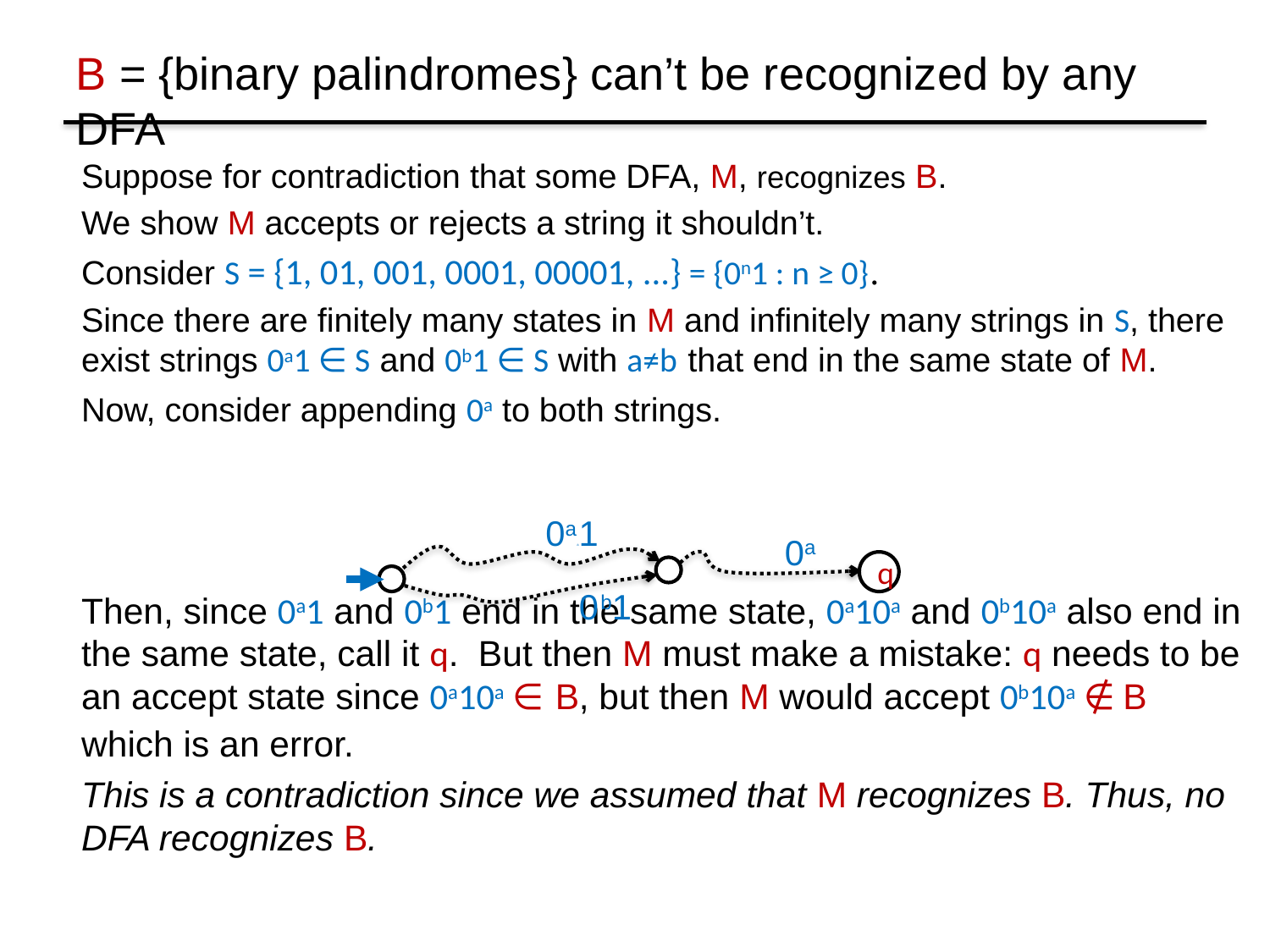

# B = {binary palindromes} can’t be recognized by any DFA
Suppose for contradiction that some DFA, M, recognizes B.
We show M accepts or rejects a string it shouldn’t.
Consider S = {1, 01, 001, 0001, 00001, ...} = {0n1 : n ≥ 0}.
Since there are finitely many states in M and infinitely many strings in S, there exist strings 0a1 ∈ S and 0b1 ∈ S with a≠b that end in the same state of M.
Now, consider appending 0a to both strings.

Then, since 0a1 and 0b1 end in the same state, 0a10a and 0b10a also end in the same state, call it q.  But then M must make a mistake: q needs to be an accept state since 0a10a ∈ B, but then M would accept 0b10a ∉ B which is an error.
This is a contradiction since we assumed that M recognizes B. Thus, no DFA recognizes B.
0aa1
0a

q

0 b1